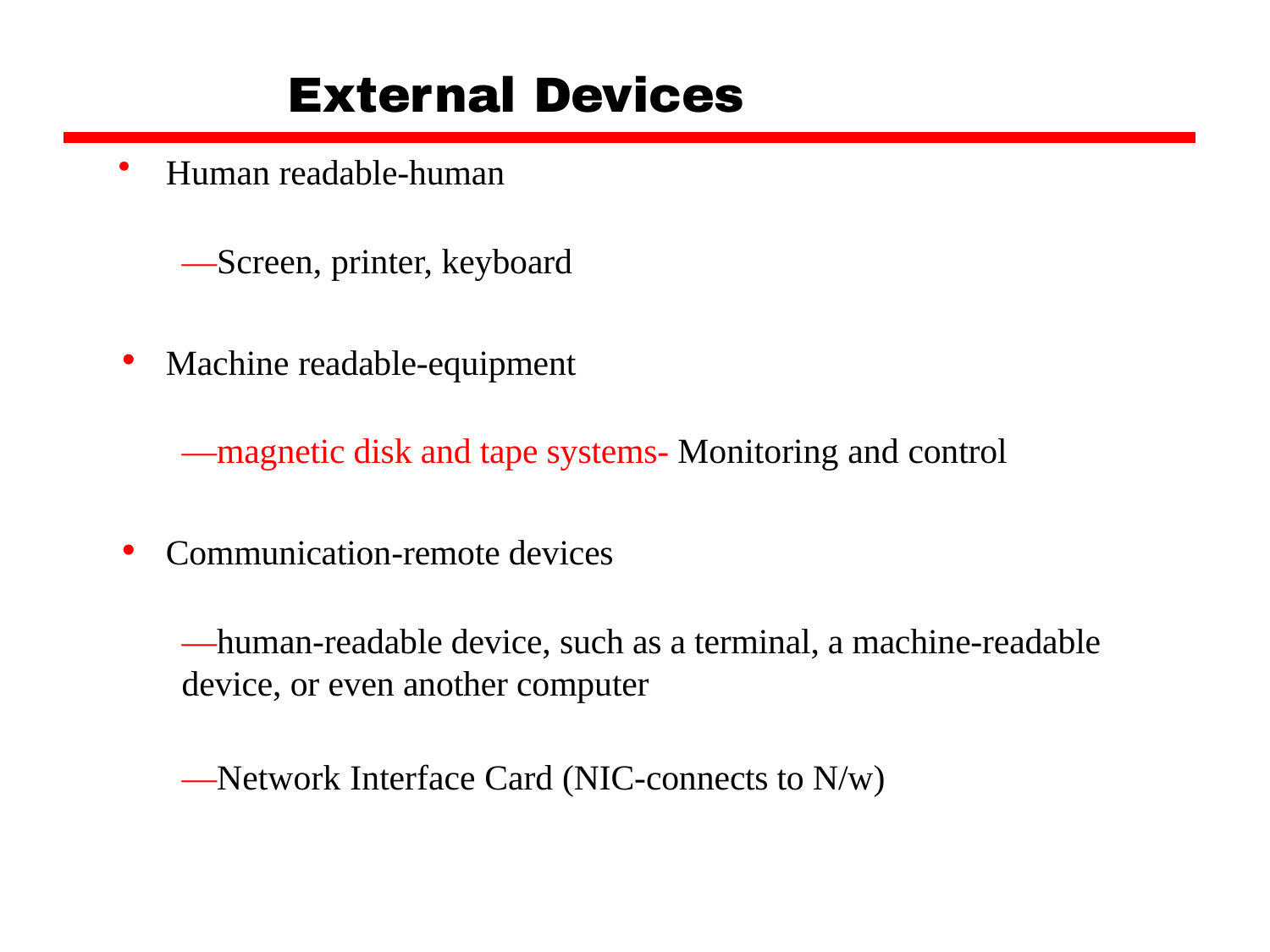

# External Devices
Human readable-human

—Screen, printer, keyboard

Machine readable-equipment

—magnetic disk and tape systems- Monitoring and control

Communication-remote devices

—human-readable device, such as a terminal, a machine-readable
device, or even another computer

—Network Interface Card (NIC-connects to N/w)